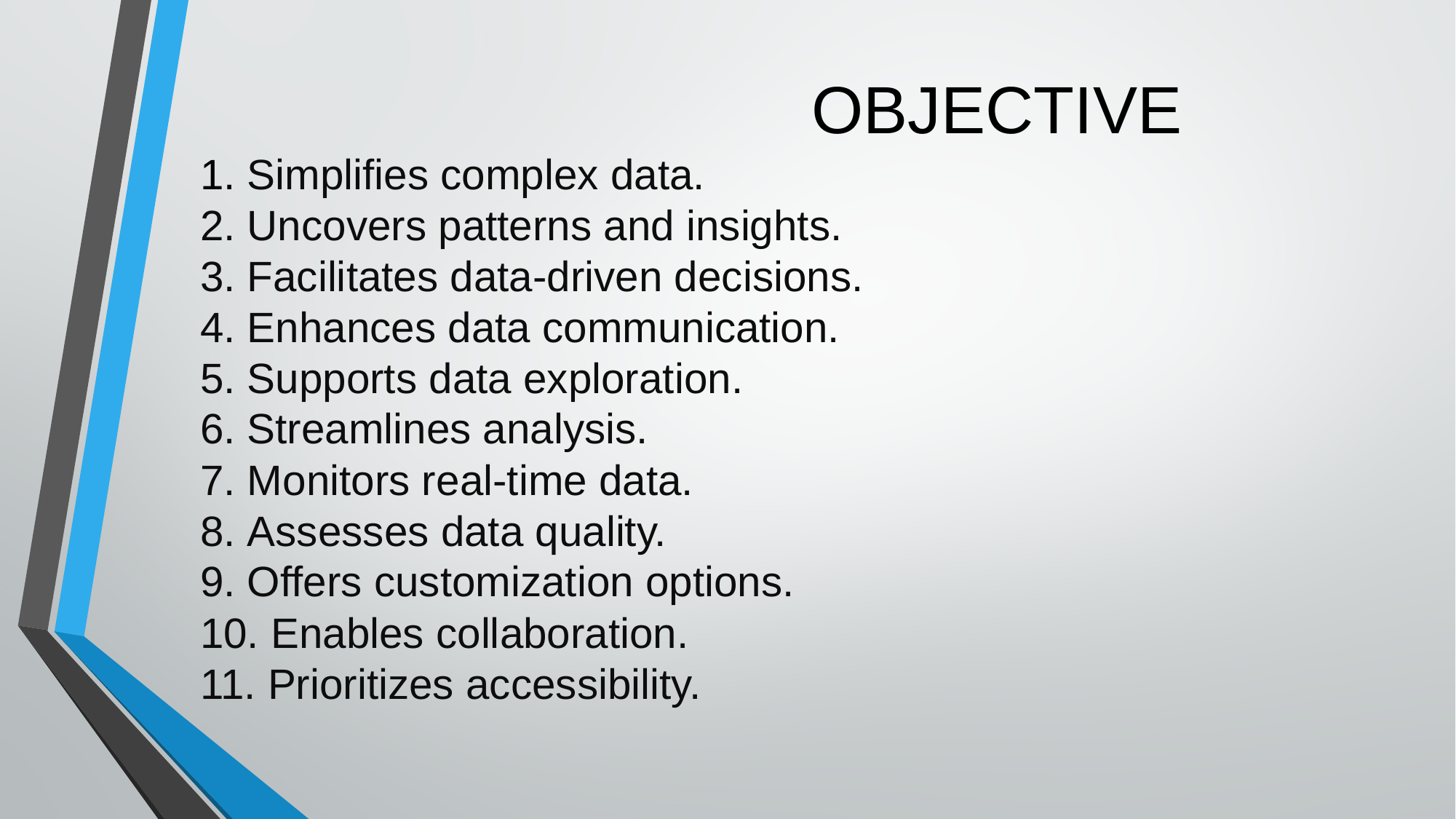

OBJECTIVE
 Simplifies complex data.
 Uncovers patterns and insights.
 Facilitates data-driven decisions.
 Enhances data communication.
 Supports data exploration.
 Streamlines analysis.
 Monitors real-time data.
 Assesses data quality.
 Offers customization options.
 Enables collaboration.
 Prioritizes accessibility.